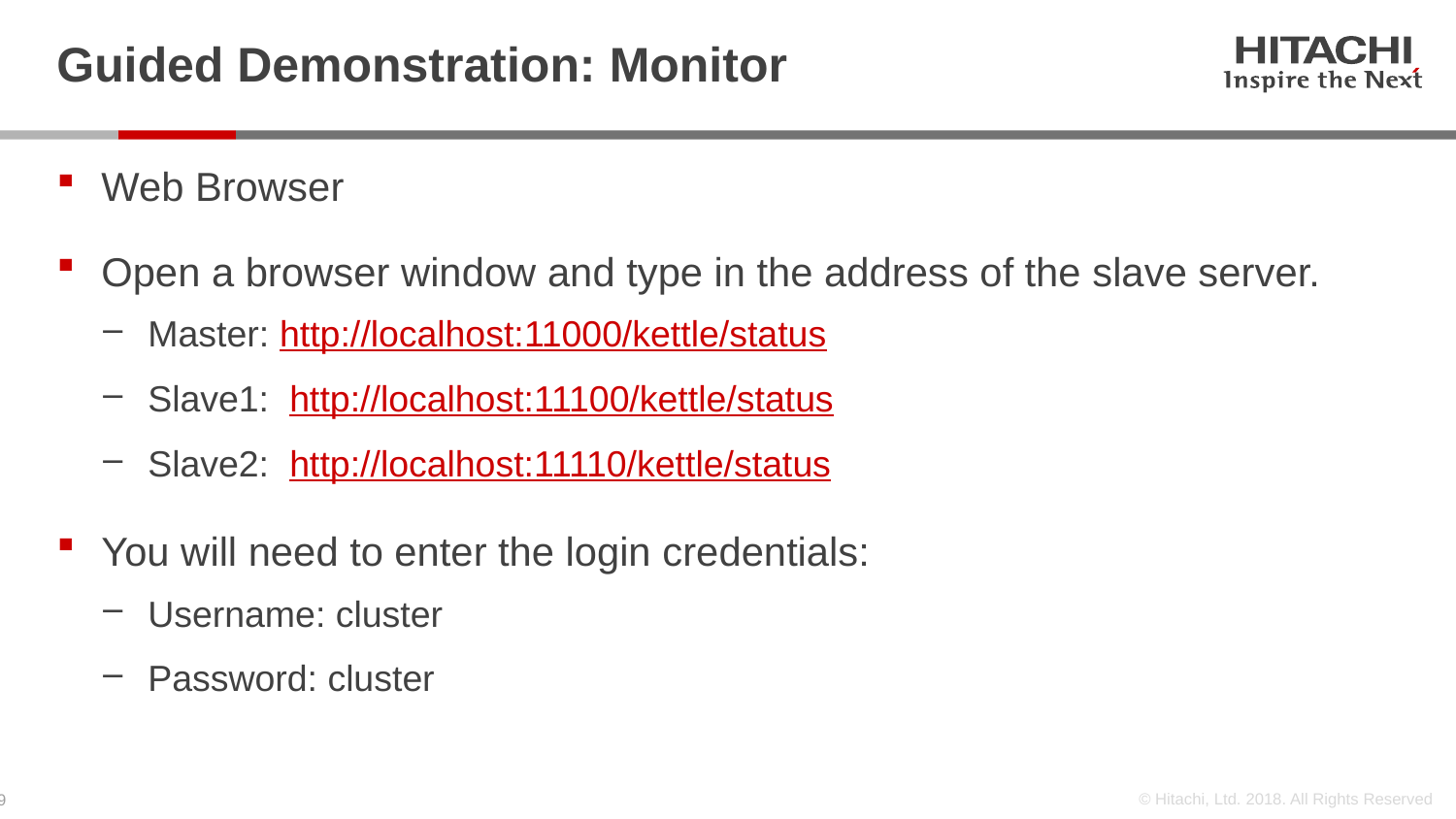

# Guided Demonstration: Monitor
Web Browser
Open a browser window and type in the address of the slave server.
Master: http://localhost:11000/kettle/status
Slave1:  http://localhost:11100/kettle/status
Slave2:  http://localhost:11110/kettle/status
You will need to enter the login credentials:
Username: cluster
Password: cluster